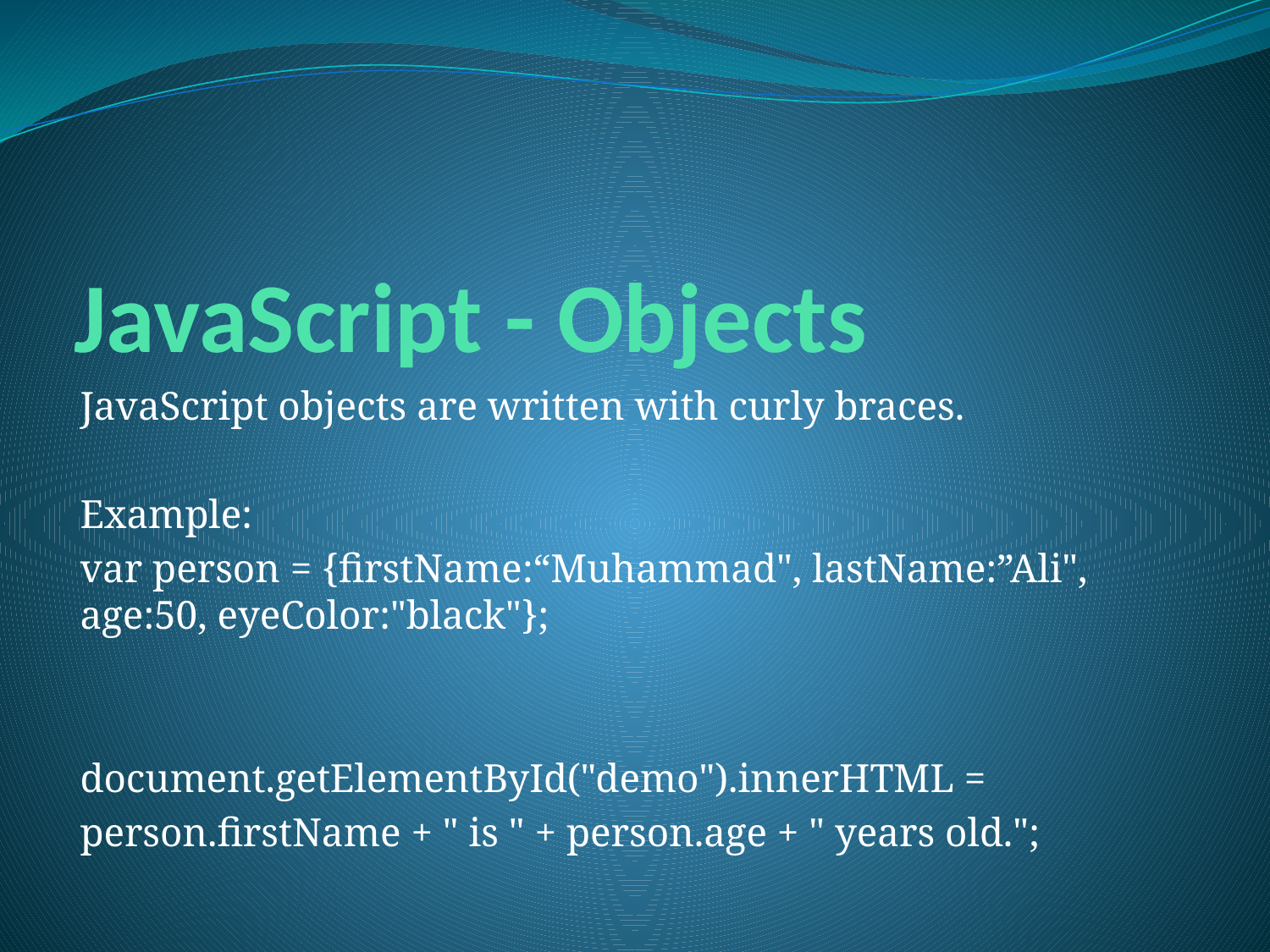

# JavaScript - Objects
JavaScript objects are written with curly braces.

Example:
var person = {firstName:“Muhammad", lastName:”Ali", age:50, eyeColor:"black"};

document.getElementById("demo").innerHTML =
person.firstName + " is " + person.age + " years old.";